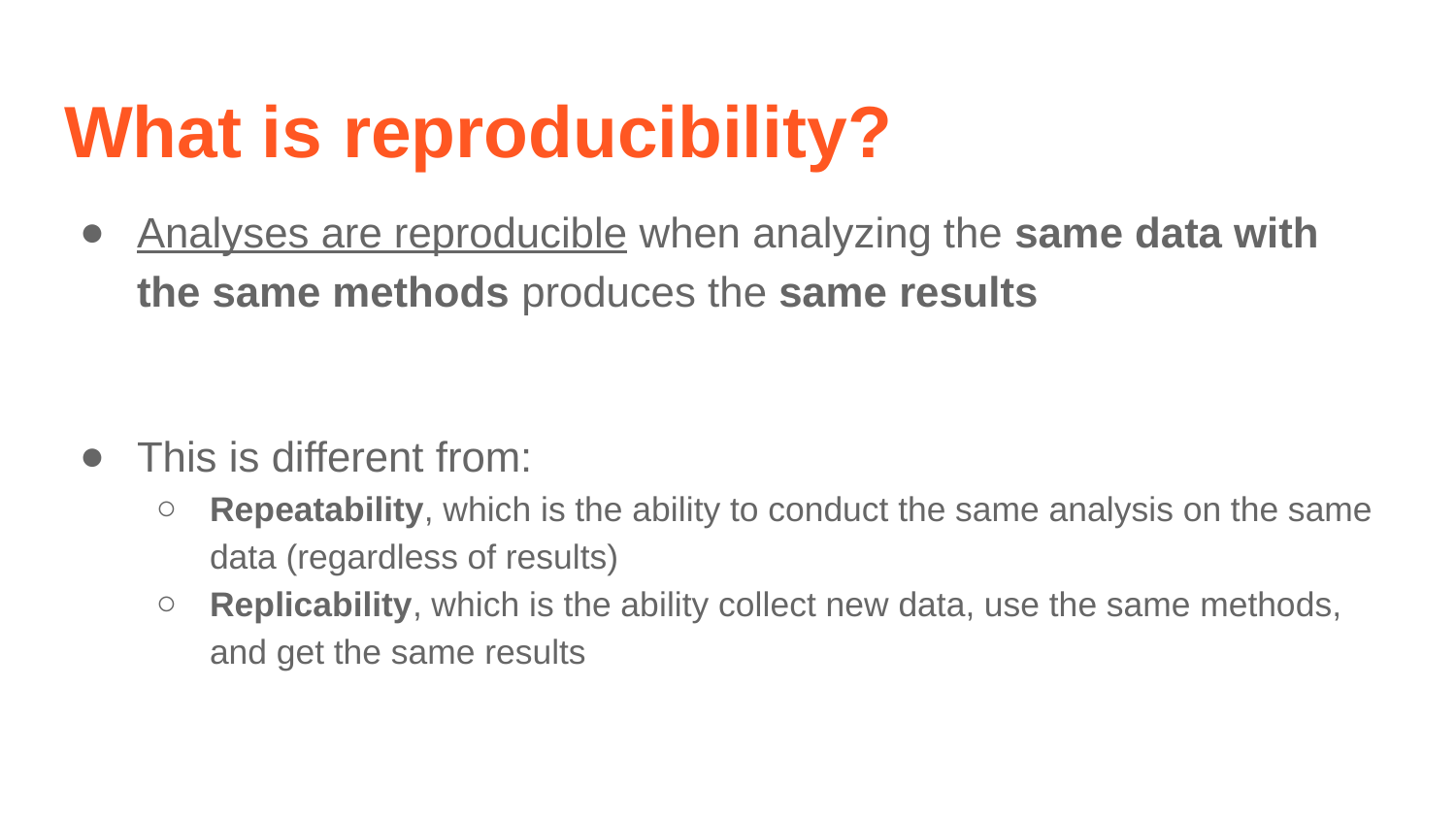

# What is reproducibility?
Analyses are reproducible when analyzing the same data with the same methods produces the same results

This is different from:
Repeatability, which is the ability to conduct the same analysis on the same data (regardless of results)
Replicability, which is the ability collect new data, use the same methods, and get the same results